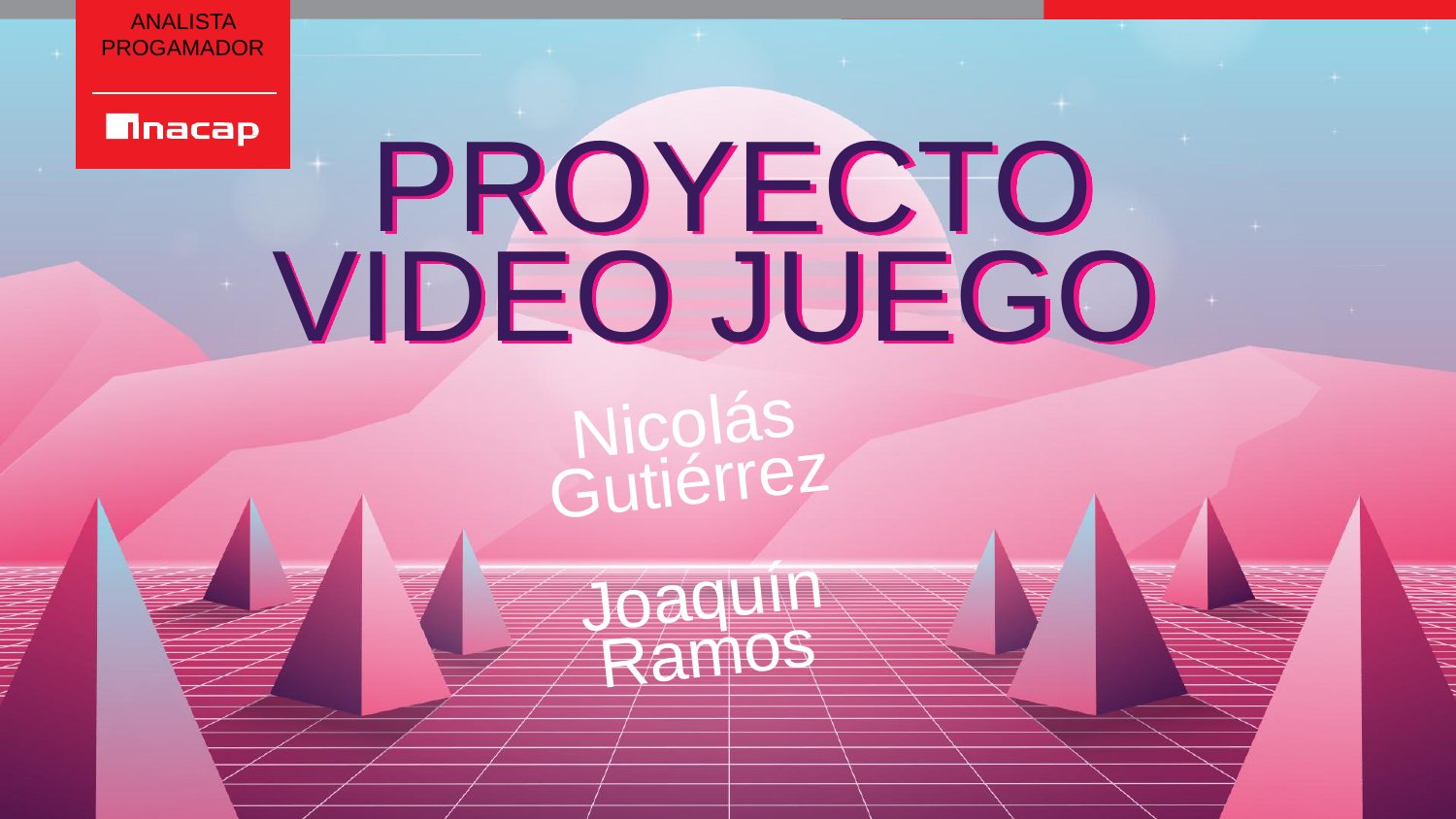

ANALISTA PROGAMADOR

# PROYECTO VIDEO JUEGO
Nicolás Gutiérrez

Joaquín
Ramos